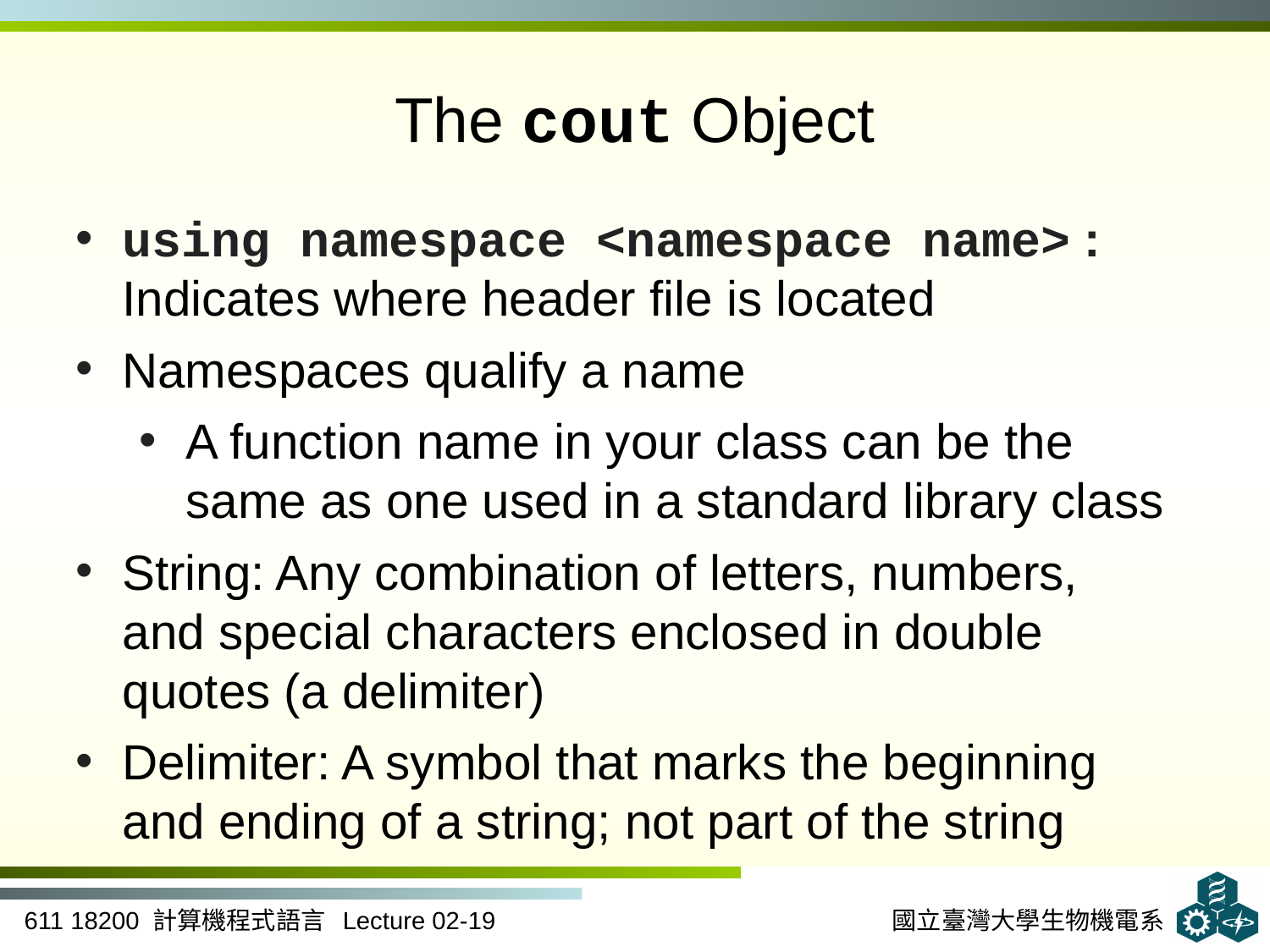

# The cout Object
using namespace <namespace name> : Indicates where header file is located
Namespaces qualify a name
A function name in your class can be the same as one used in a standard library class
String: Any combination of letters, numbers, and special characters enclosed in double quotes (a delimiter)‏
Delimiter: A symbol that marks the beginning and ending of a string; not part of the string